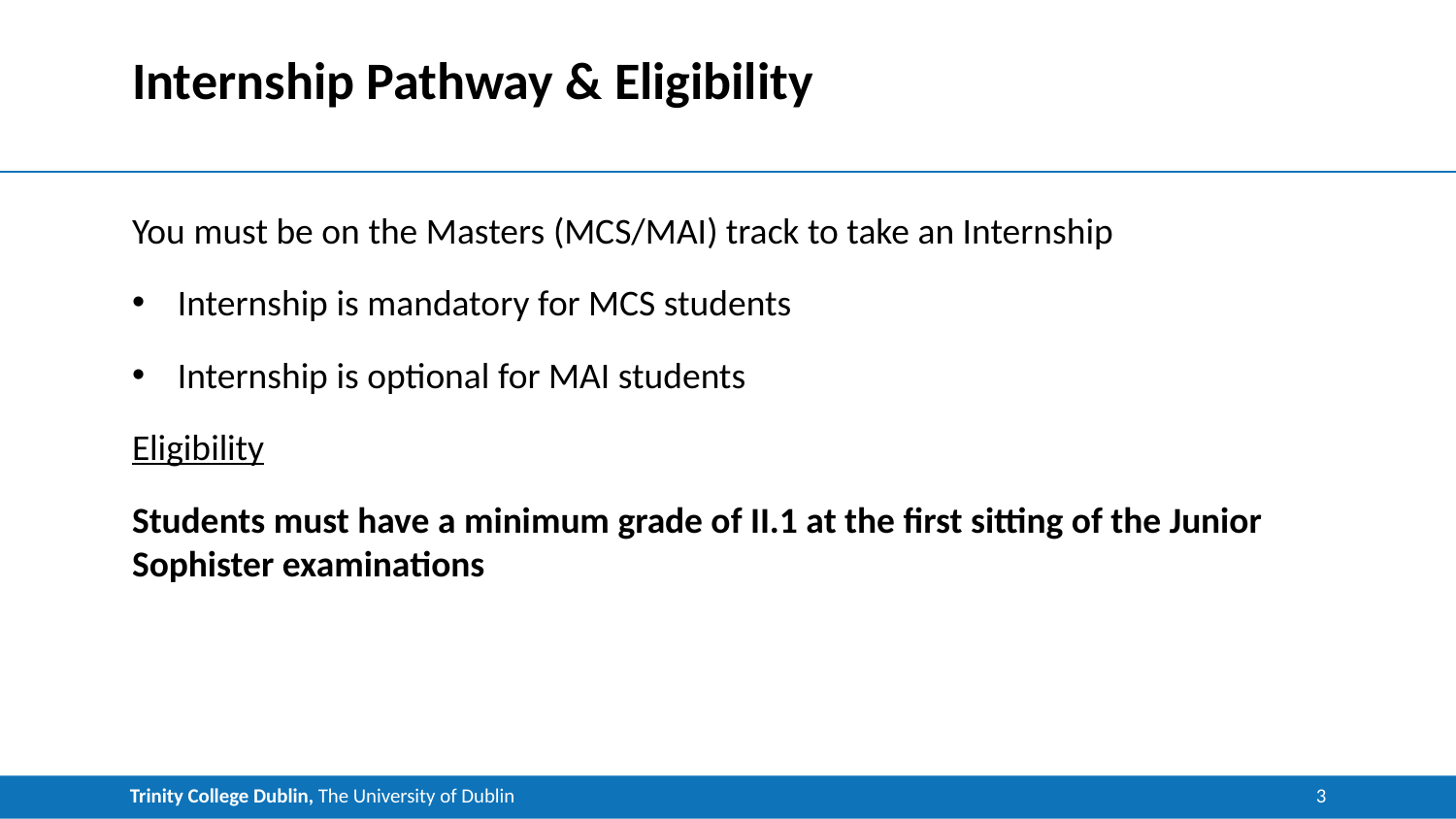

# Internship Pathway & Eligibility

You must be on the Masters (MCS/MAI) track to take an Internship
Internship is mandatory for MCS students
Internship is optional for MAI students
Eligibility
Students must have a minimum grade of II.1 at the first sitting of the Junior Sophister examinations

3